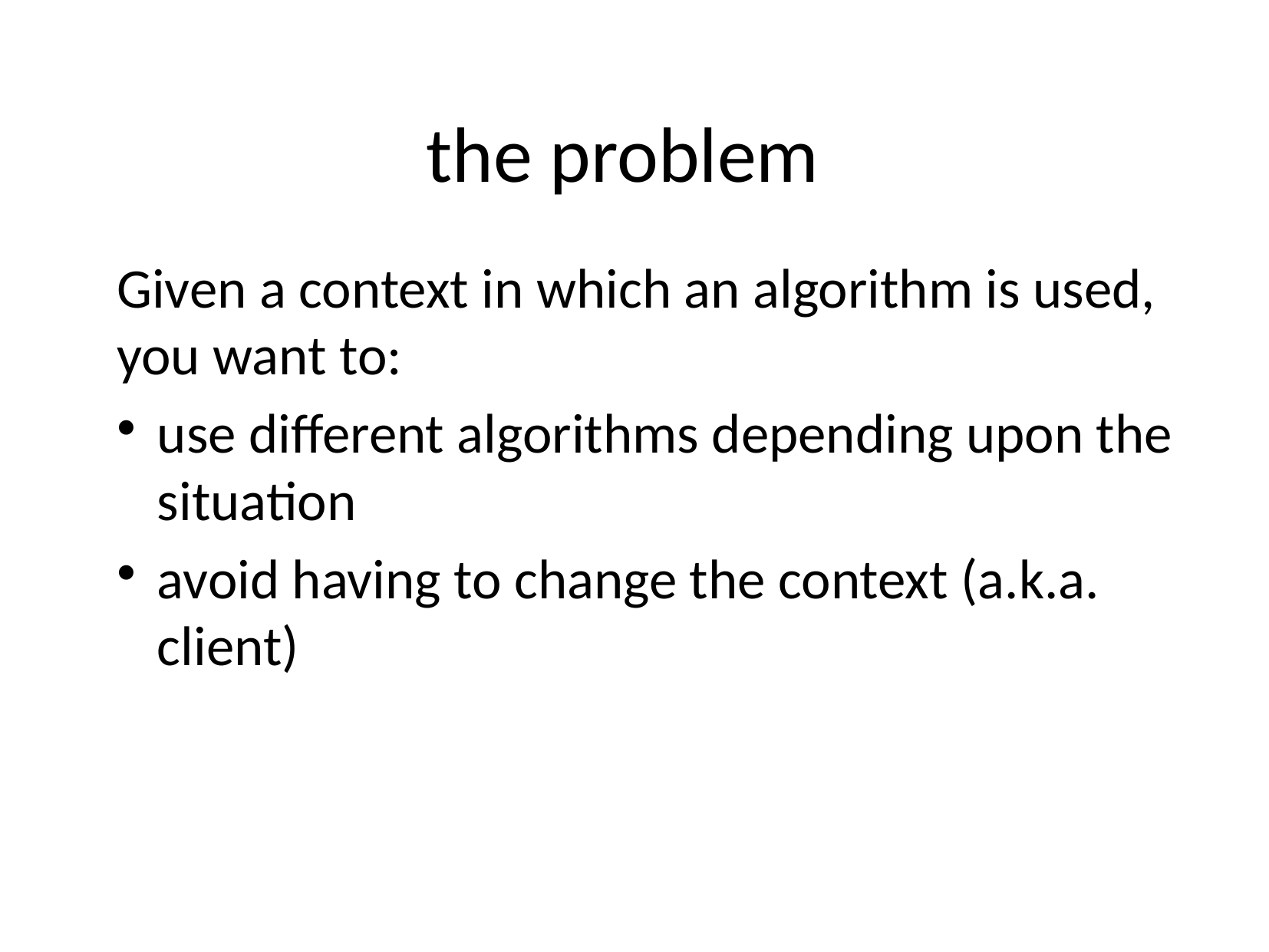

# the problem
Given a context in which an algorithm is used, you want to:
use different algorithms depending upon the situation
avoid having to change the context (a.k.a. client)